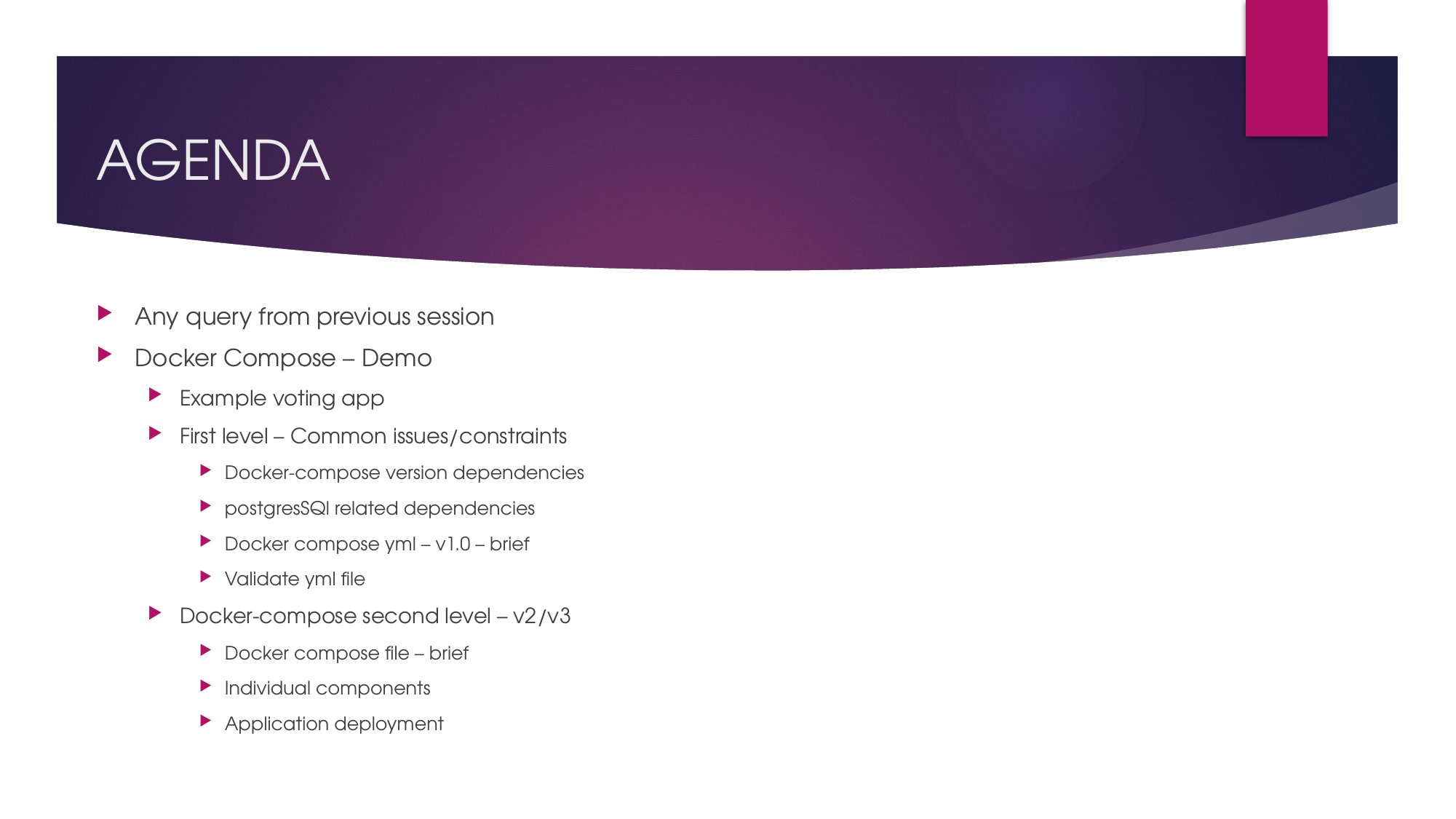

# AGENDA
Any query from previous session
Docker Compose – Demo
Example voting app
First level – Common issues/constraints
Docker-compose version dependencies
postgresSQl related dependencies
Docker compose yml – v1.0 – brief
Validate yml file
Docker-compose second level – v2/v3
Docker compose file – brief
Individual components
Application deployment